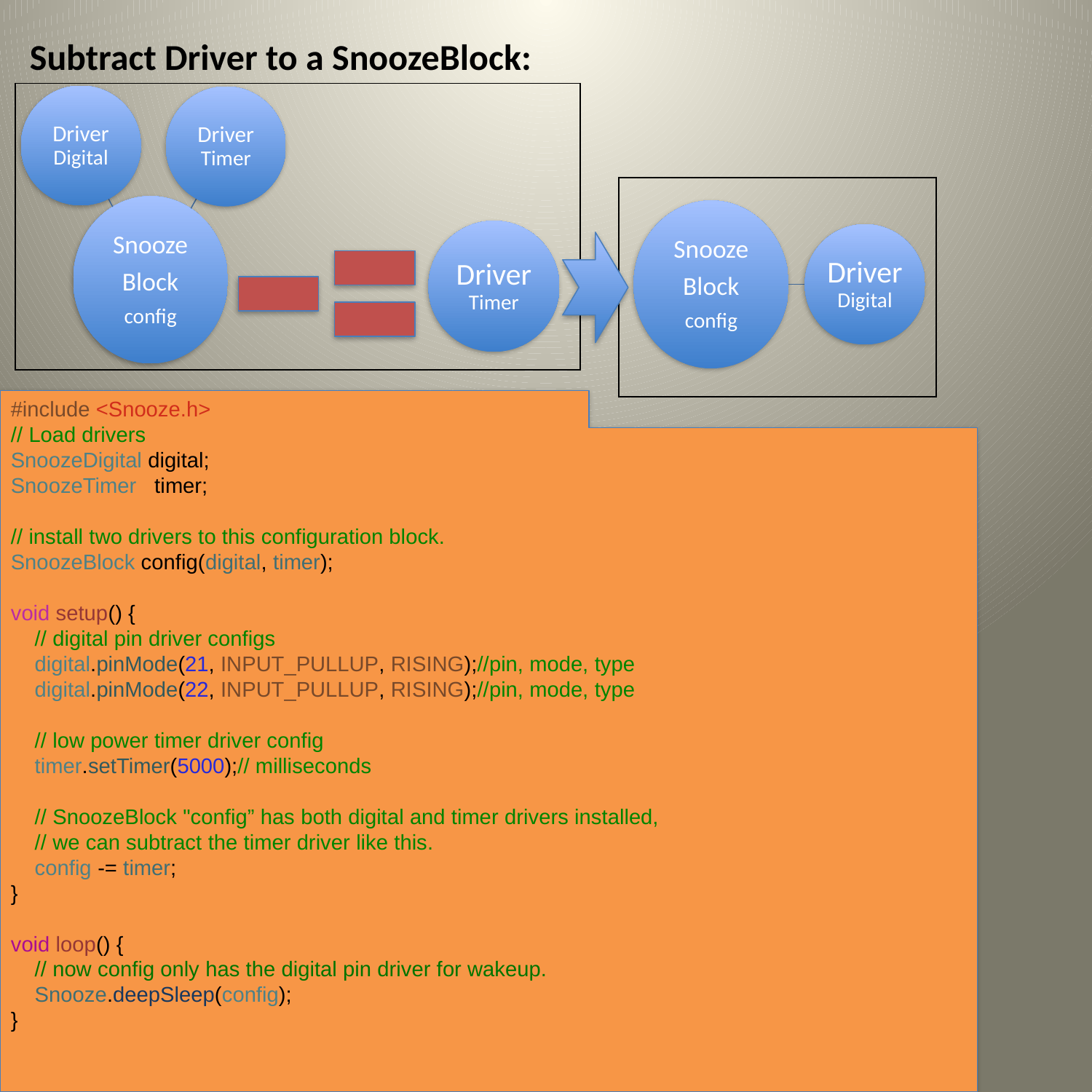

Subtract Driver to a SnoozeBlock:
Snooze
Block
config

Driver Digital

Driver Timer
|  |
| --- |
Snooze
Block
config

Driver Digital
|  |
| --- |

Driver Timer

#include <Snooze.h>
// Load drivers
SnoozeDigital digital;
SnoozeTimer   timer;

// install two drivers to this configuration block.
SnoozeBlock config(digital, timer);

void setup() {
    // digital pin driver configs
    digital.pinMode(21, INPUT_PULLUP, RISING);//pin, mode, type
    digital.pinMode(22, INPUT_PULLUP, RISING);//pin, mode, type

    // low power timer driver config
    timer.setTimer(5000);// milliseconds

    // SnoozeBlock "config” has both digital and timer drivers installed,
    // we can subtract the timer driver like this.
    config -= timer;
}

void loop() {
    // now config only has the digital pin driver for wakeup.
    Snooze.deepSleep(config);
}